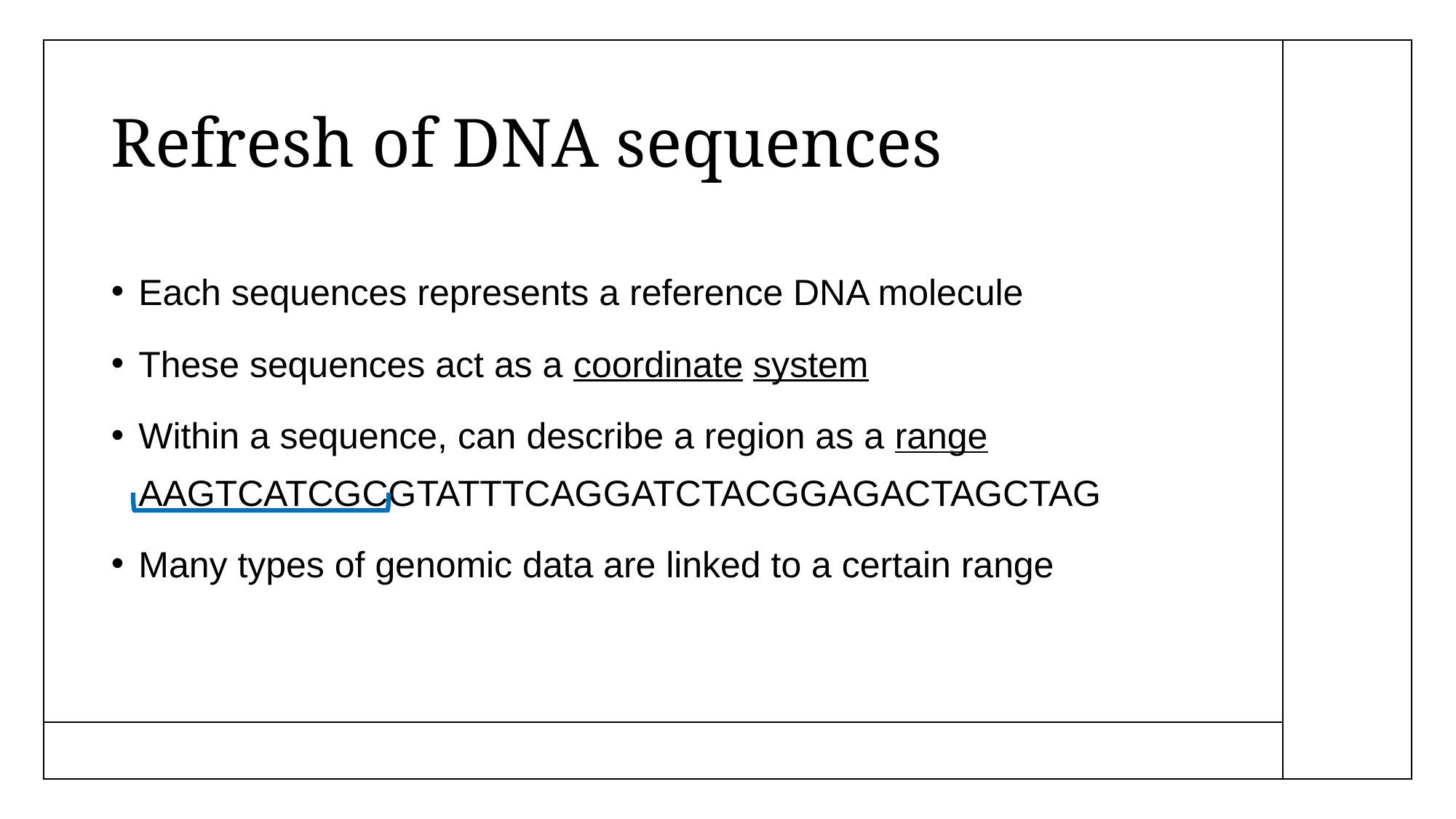

# Refresh of DNA sequences
Each sequences represents a reference DNA molecule
These sequences act as a coordinate system
Within a sequence, can describe a region as a range
AAGTCATCGCGTATTTCAGGATCTACGGAGACTAGCTAG
Many types of genomic data are linked to a certain range